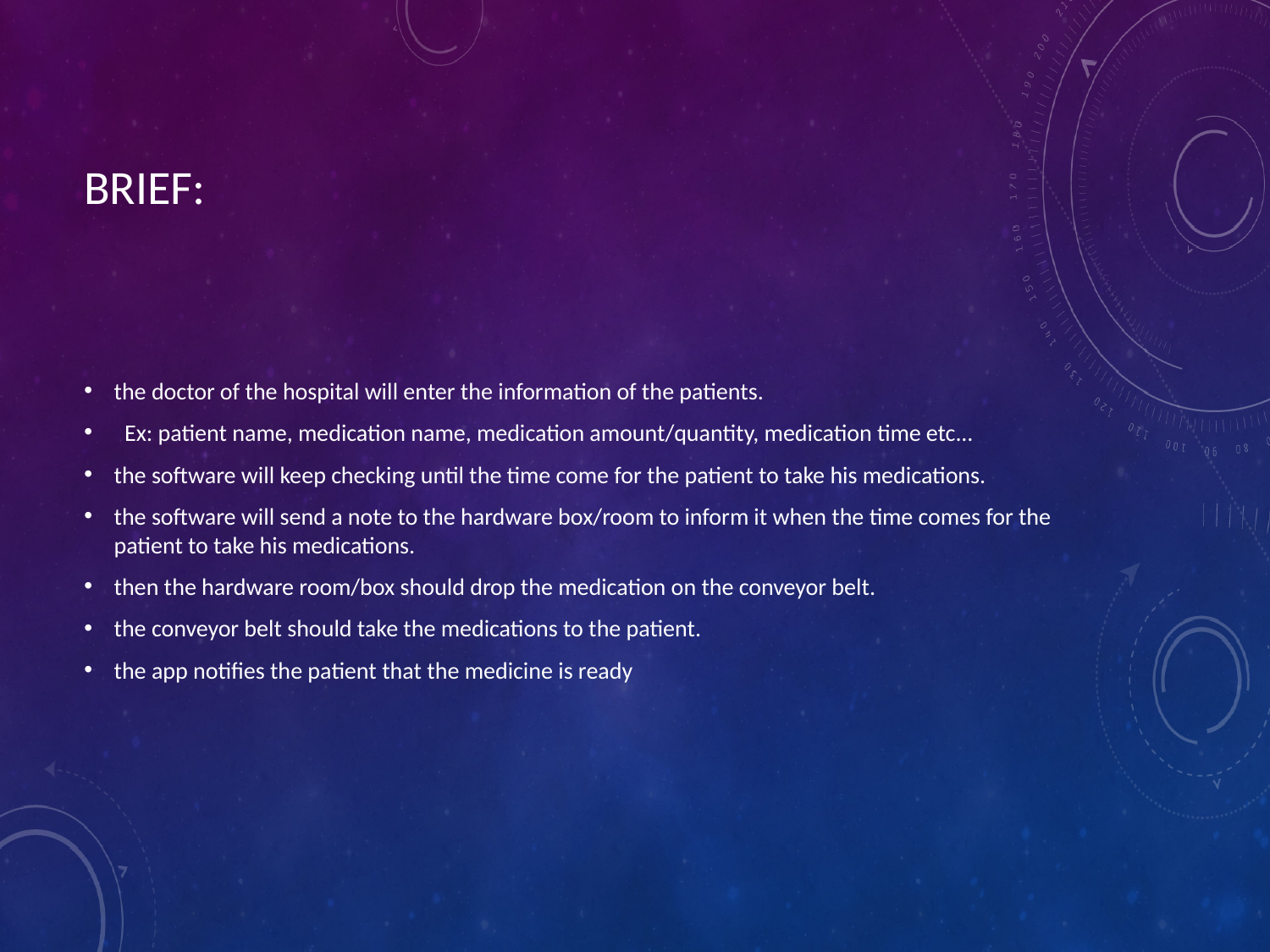

# BRief:
the doctor of the hospital will enter the information of the patients.
  Ex: patient name, medication name, medication amount/quantity, medication time etc...
the software will keep checking until the time come for the patient to take his medications.
the software will send a note to the hardware box/room to inform it when the time comes for the patient to take his medications.
then the hardware room/box should drop the medication on the conveyor belt.
the conveyor belt should take the medications to the patient.
the app notifies the patient that the medicine is ready